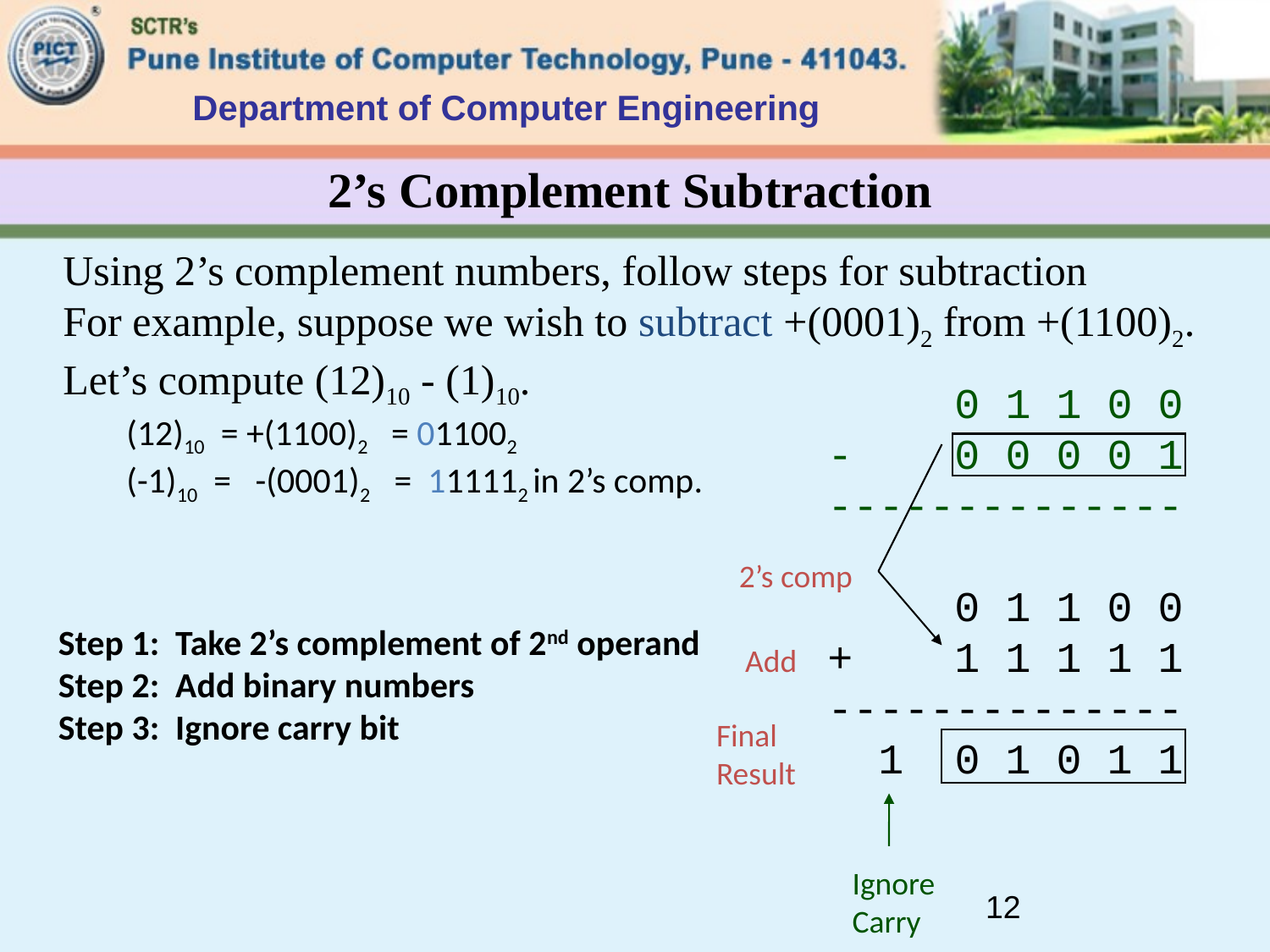

Department of Computer Engineering
# 2’s Complement Subtraction
Using 2’s complement numbers, follow steps for subtraction
For example, suppose we wish to subtract +(0001)2 from +(1100)2.
Let’s compute (12)10 - (1)10.
(12)10  = +(1100)2     = 011002
(-1)10  =   -(0001)2   =  111112 in 2’s comp.

	0 1 1 0 0
-	0 0 0 0 1
--------------

     0 1 1 0 0
+	1 1 1 1 1
--------------
  1  0 1 0 1 1

2’s comp

Step 1:  Take 2’s complement of 2nd operand
Step 2:  Add binary numbers
Step 3:  Ignore carry bit
Add
Final
Result

Ignore
Carry
12